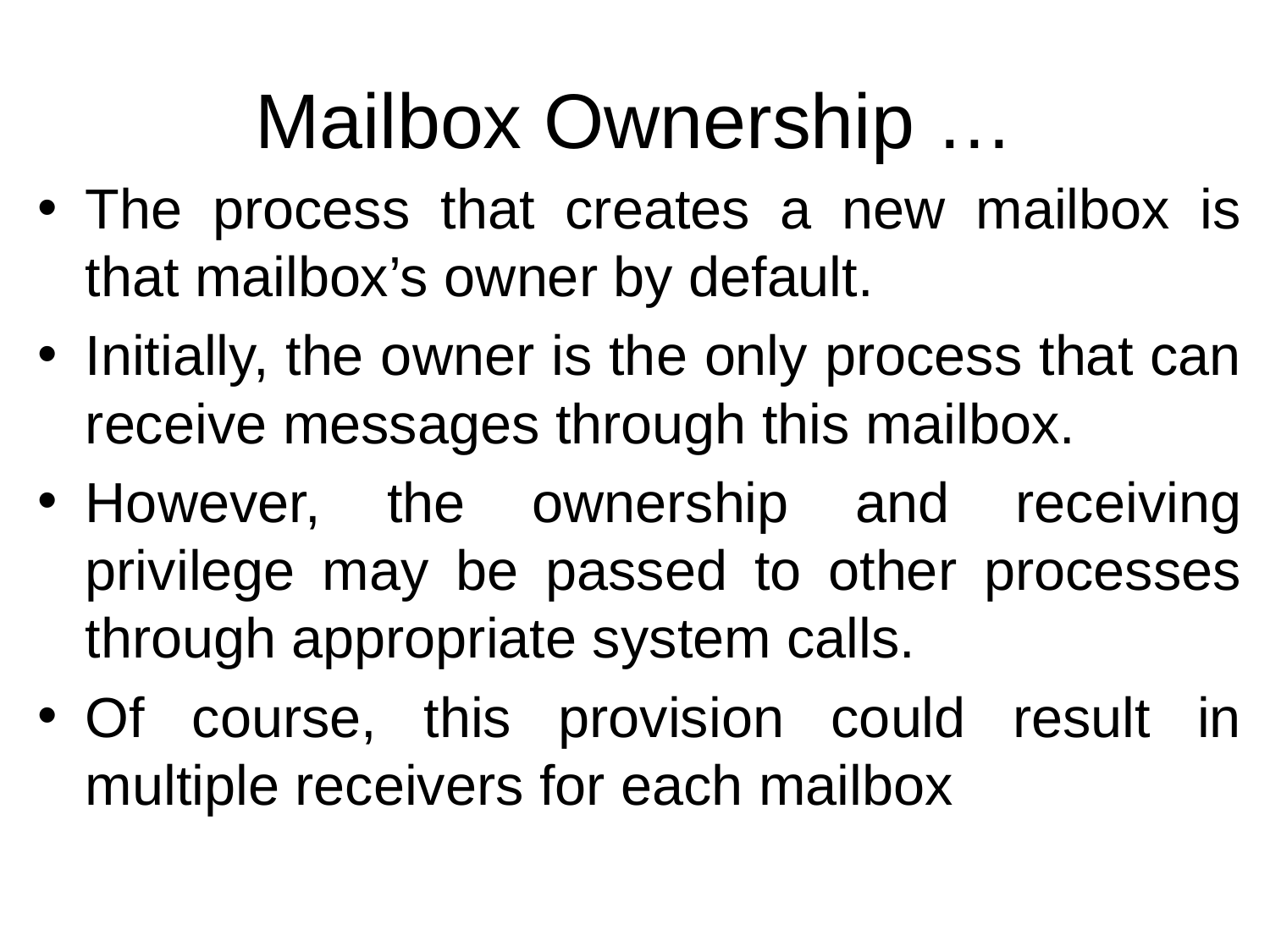

# Mailbox Ownership …
The process that creates a new mailbox is that mailbox’s owner by default.
Initially, the owner is the only process that can receive messages through this mailbox.
However, the ownership and receiving privilege may be passed to other processes through appropriate system calls.
Of course, this provision could result in multiple receivers for each mailbox